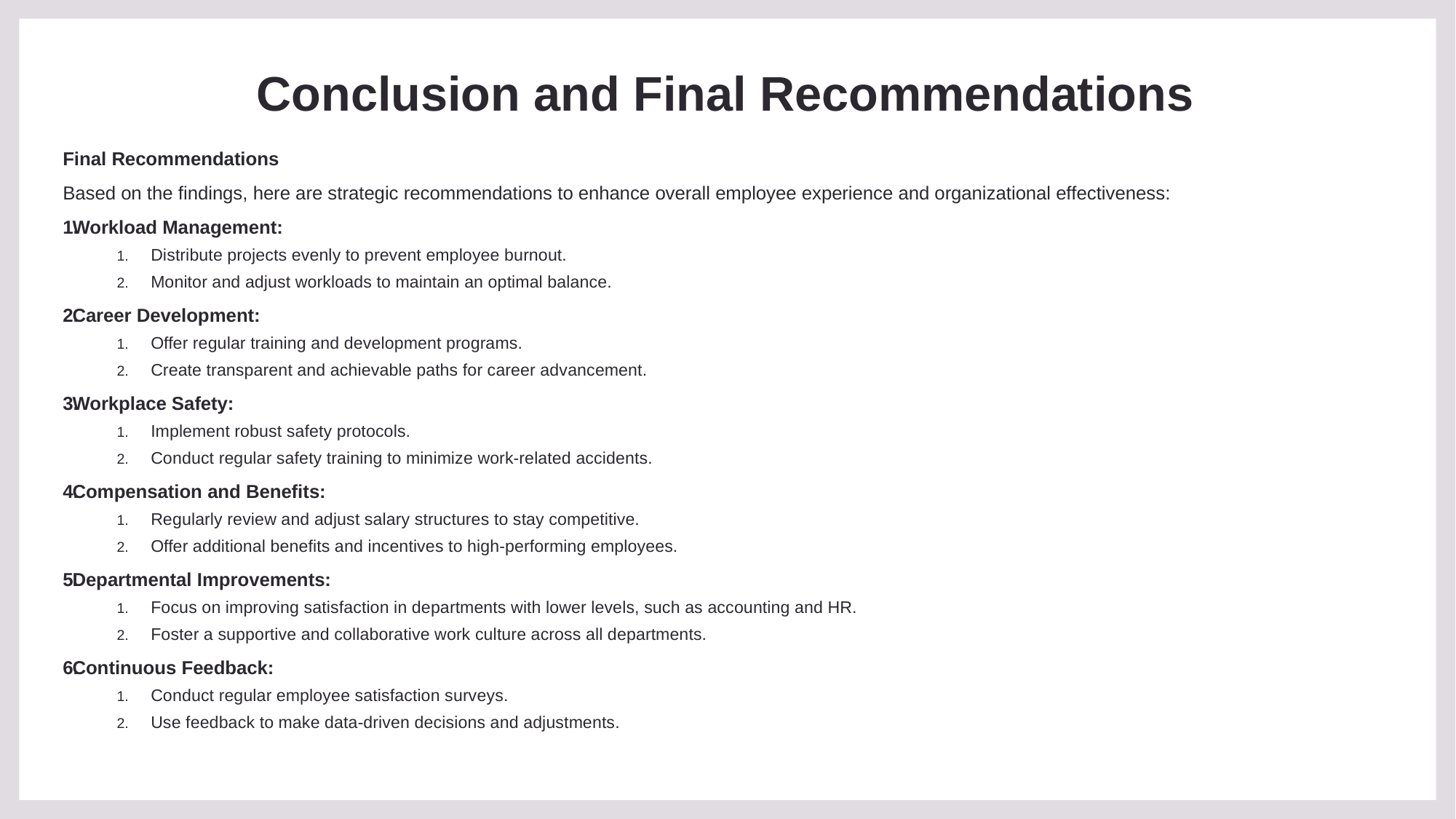

# Conclusion and Final Recommendations
Final Recommendations
Based on the findings, here are strategic recommendations to enhance overall employee experience and organizational effectiveness:
Workload Management:
Distribute projects evenly to prevent employee burnout.
Monitor and adjust workloads to maintain an optimal balance.
Career Development:
Offer regular training and development programs.
Create transparent and achievable paths for career advancement.
Workplace Safety:
Implement robust safety protocols.
Conduct regular safety training to minimize work-related accidents.
Compensation and Benefits:
Regularly review and adjust salary structures to stay competitive.
Offer additional benefits and incentives to high-performing employees.
Departmental Improvements:
Focus on improving satisfaction in departments with lower levels, such as accounting and HR.
Foster a supportive and collaborative work culture across all departments.
Continuous Feedback:
Conduct regular employee satisfaction surveys.
Use feedback to make data-driven decisions and adjustments.